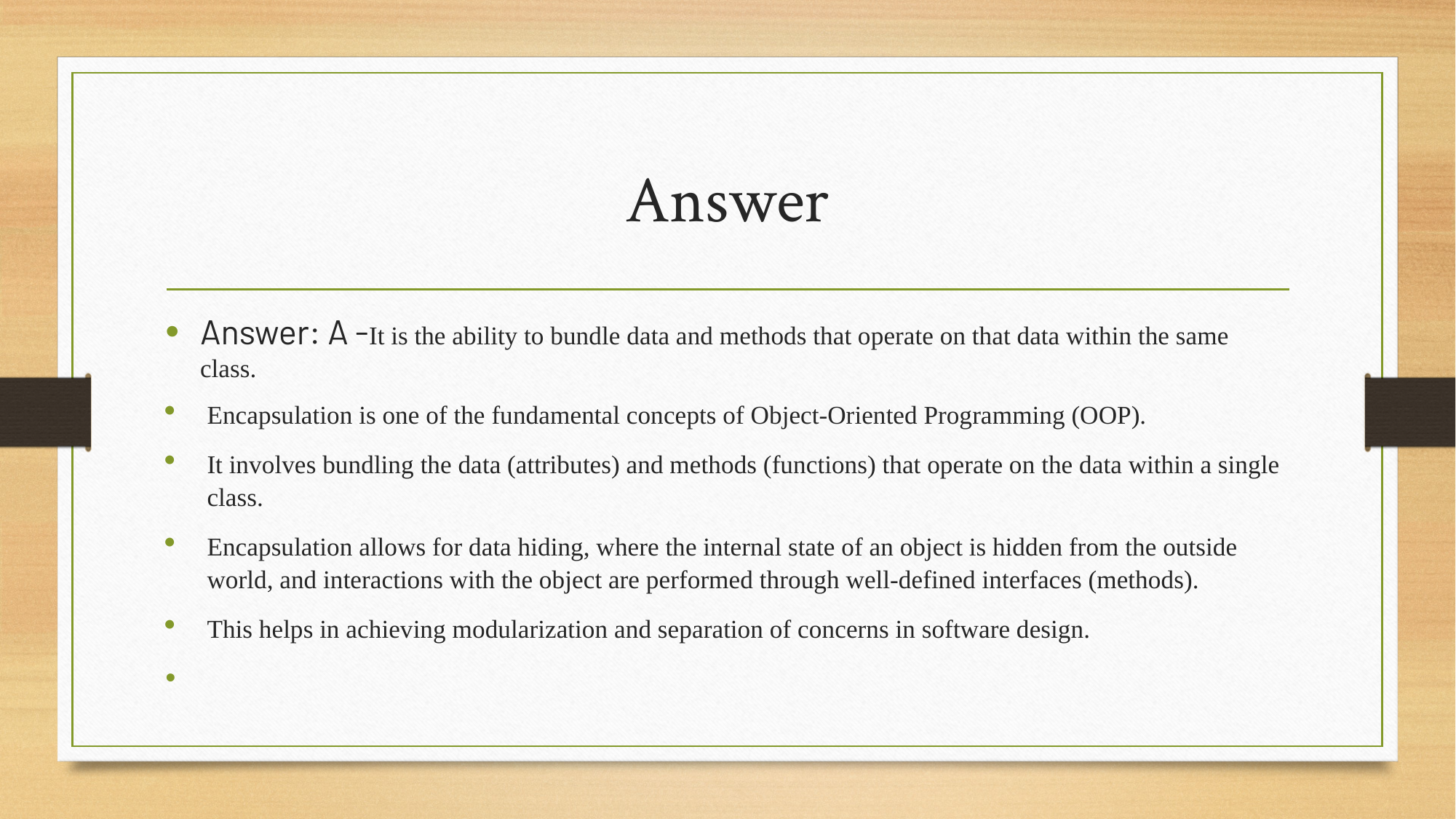

# Answer
Answer: A -It is the ability to bundle data and methods that operate on that data within the same class.
Encapsulation is one of the fundamental concepts of Object-Oriented Programming (OOP).
It involves bundling the data (attributes) and methods (functions) that operate on the data within a single class.
Encapsulation allows for data hiding, where the internal state of an object is hidden from the outside world, and interactions with the object are performed through well-defined interfaces (methods).
This helps in achieving modularization and separation of concerns in software design.